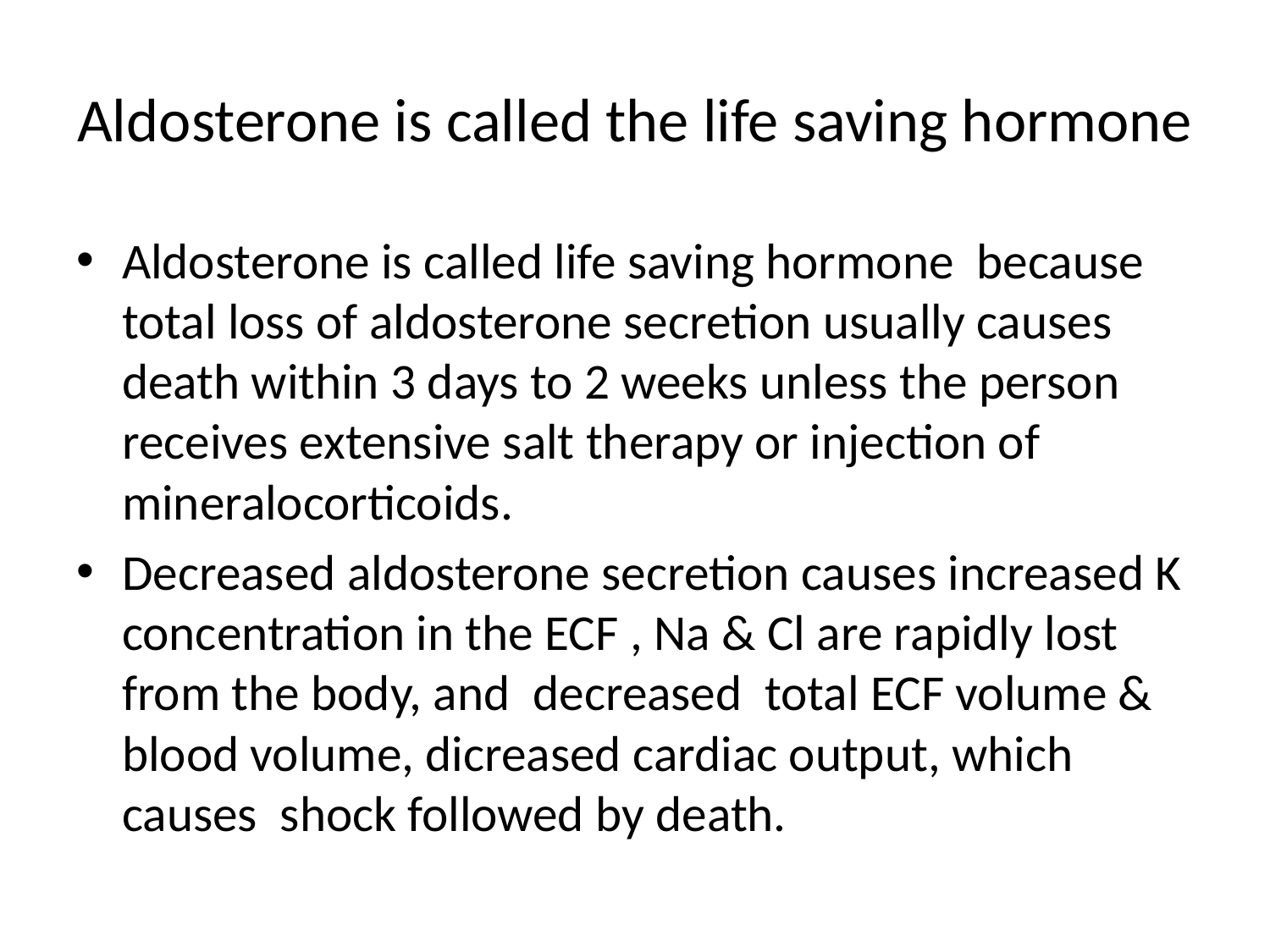

# Aldosterone is called the life saving hormone
Aldosterone is called life saving hormone  because total loss of aldosterone secretion usually causes death within 3 days to 2 weeks unless the person receives extensive salt therapy or injection of mineralocorticoids.
Decreased aldosterone secretion causes increased K concentration in the ECF , Na & Cl are rapidly lost from the body, and  decreased  total ECF volume & blood volume, dicreased cardiac output, which causes  shock followed by death.